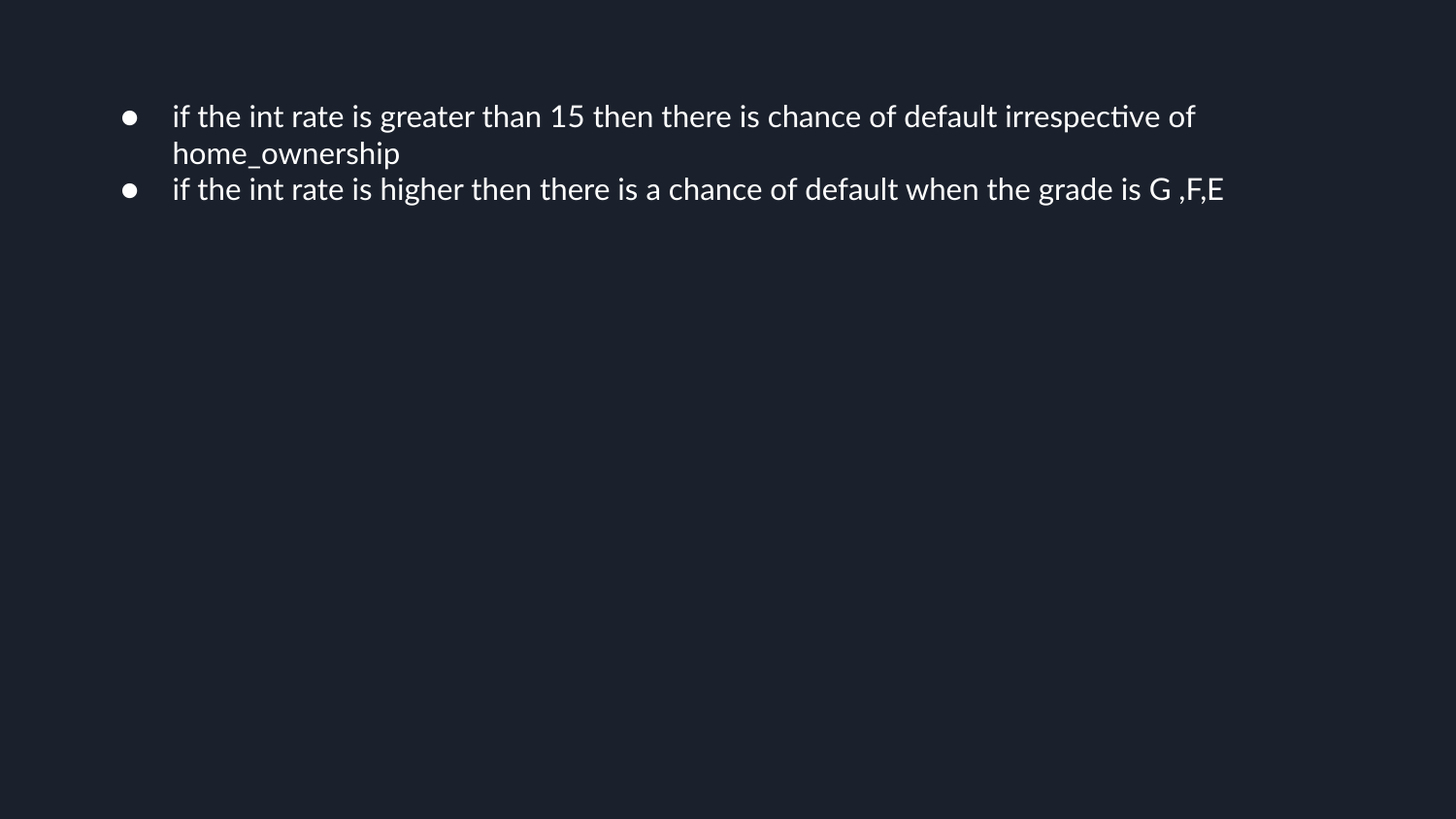

if the int rate is greater than 15 then there is chance of default irrespective of home_ownership
if the int rate is higher then there is a chance of default when the grade is G ,F,E